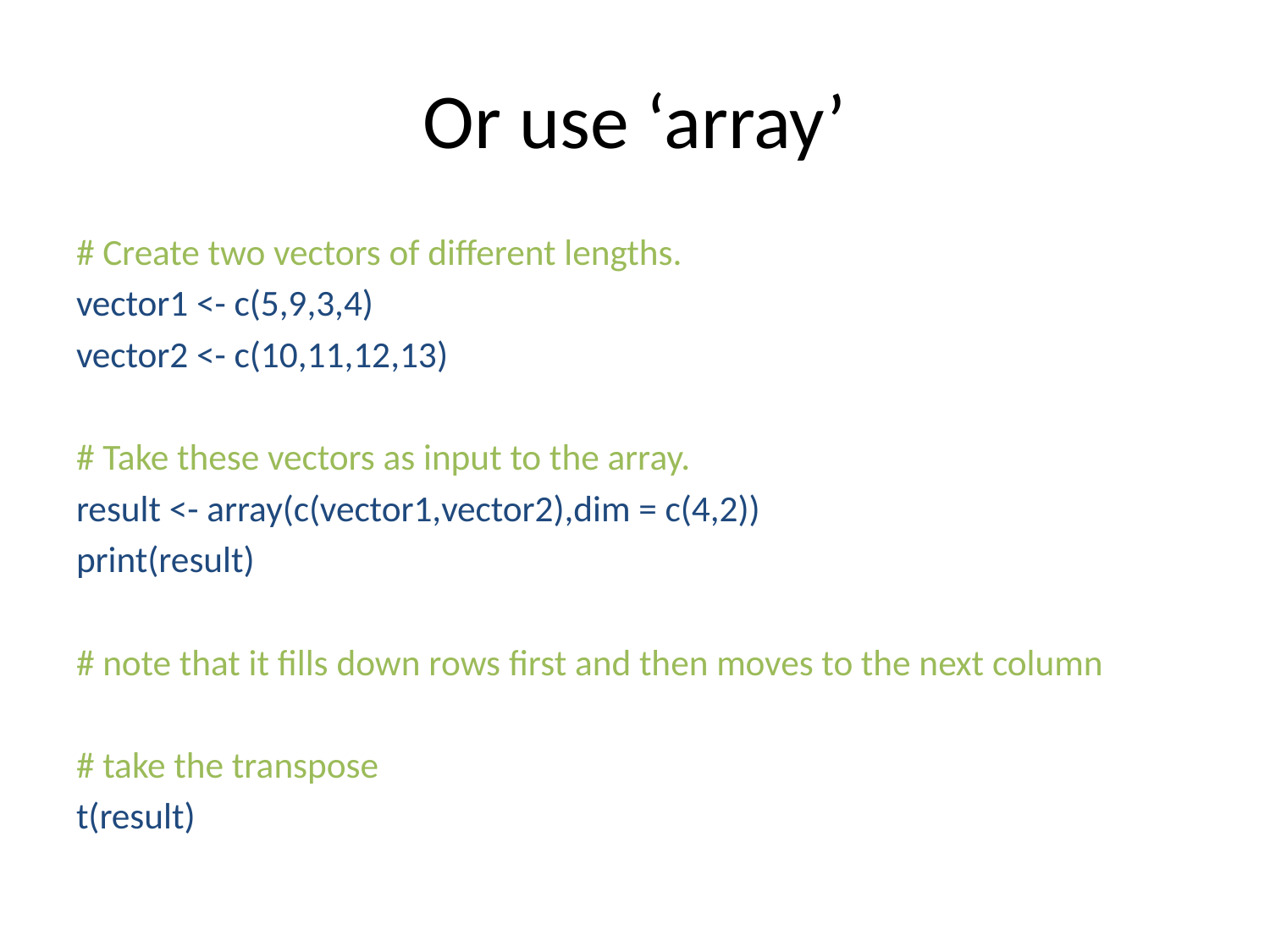

# Or use ‘array’
# Create two vectors of different lengths.
vector1 <- c(5,9,3,4)
vector2 <- c(10,11,12,13)

# Take these vectors as input to the array.
result <- array(c(vector1,vector2),dim = c(4,2))
print(result)

# note that it fills down rows first and then moves to the next column

# take the transpose
t(result)